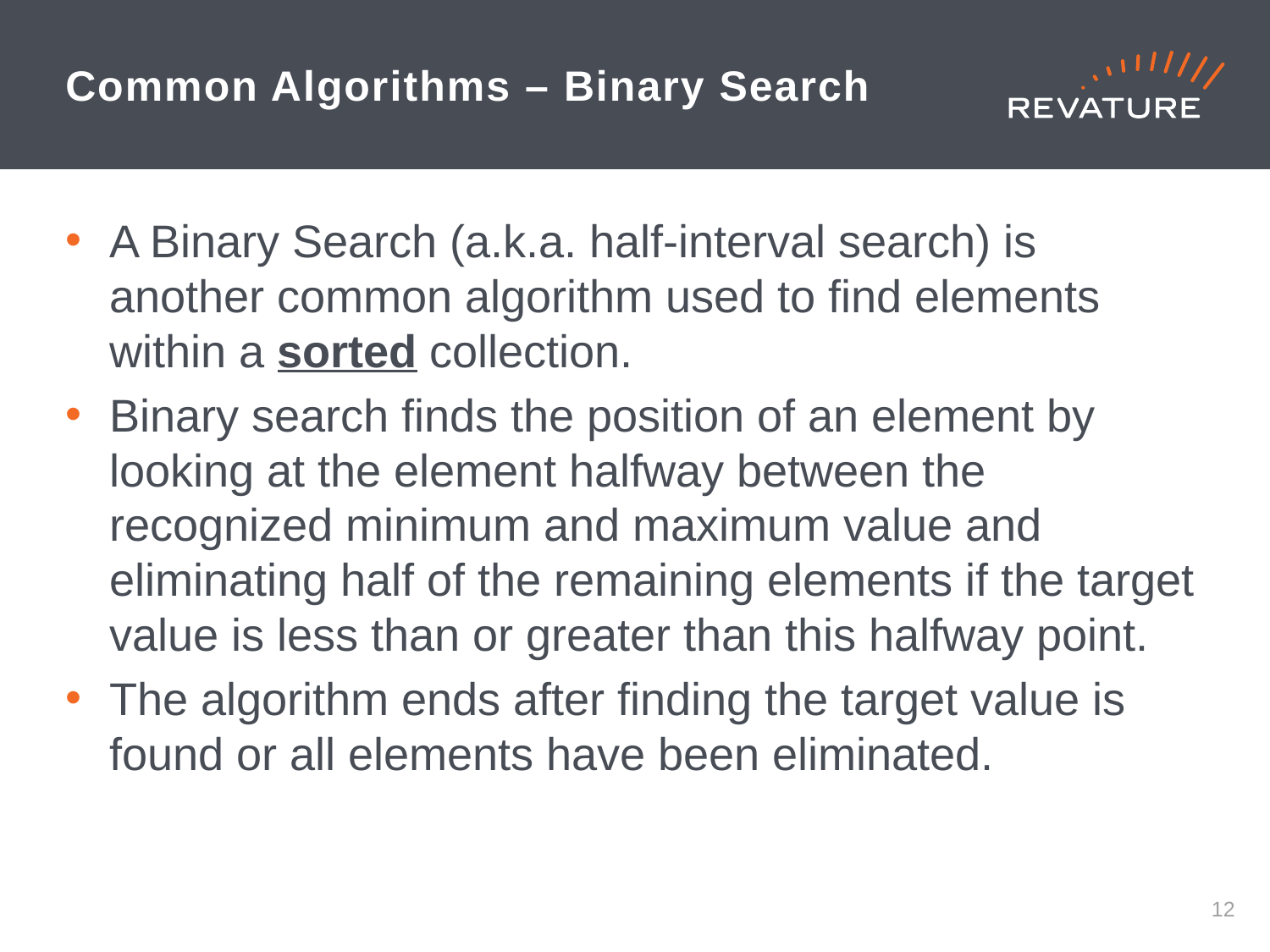

# Common Algorithms – Binary Search
A Binary Search (a.k.a. half-interval search) is another common algorithm used to find elements within a sorted collection.
Binary search finds the position of an element by looking at the element halfway between the recognized minimum and maximum value and eliminating half of the remaining elements if the target value is less than or greater than this halfway point.
The algorithm ends after finding the target value is found or all elements have been eliminated.
12